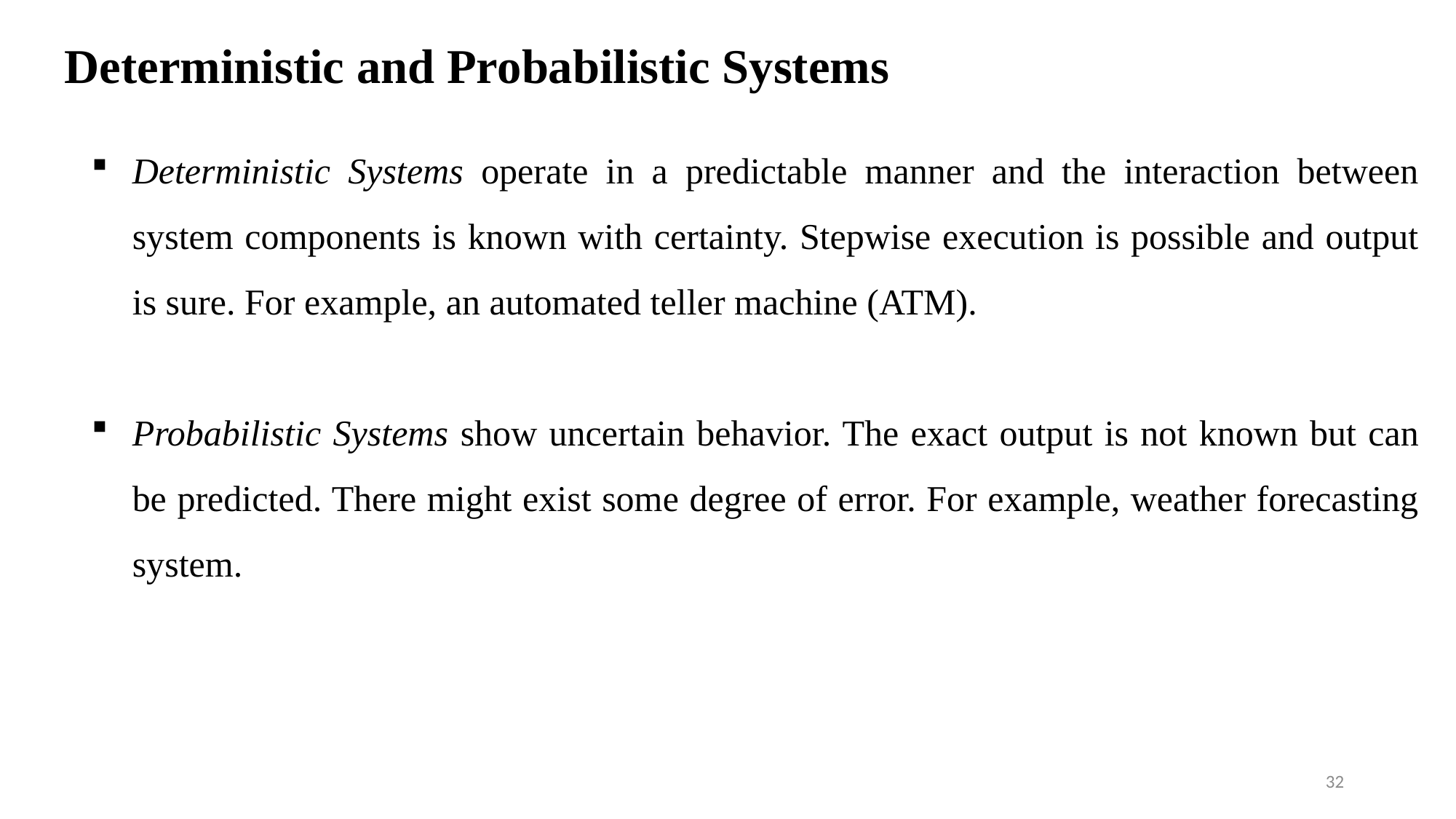

# Deterministic and Probabilistic Systems
Deterministic Systems operate in a predictable manner and the interaction between system components is known with certainty. Stepwise execution is possible and output is sure. For example, an automated teller machine (ATM).

Probabilistic Systems show uncertain behavior. The exact output is not known but can be predicted. There might exist some degree of error. For example, weather forecasting system.

32